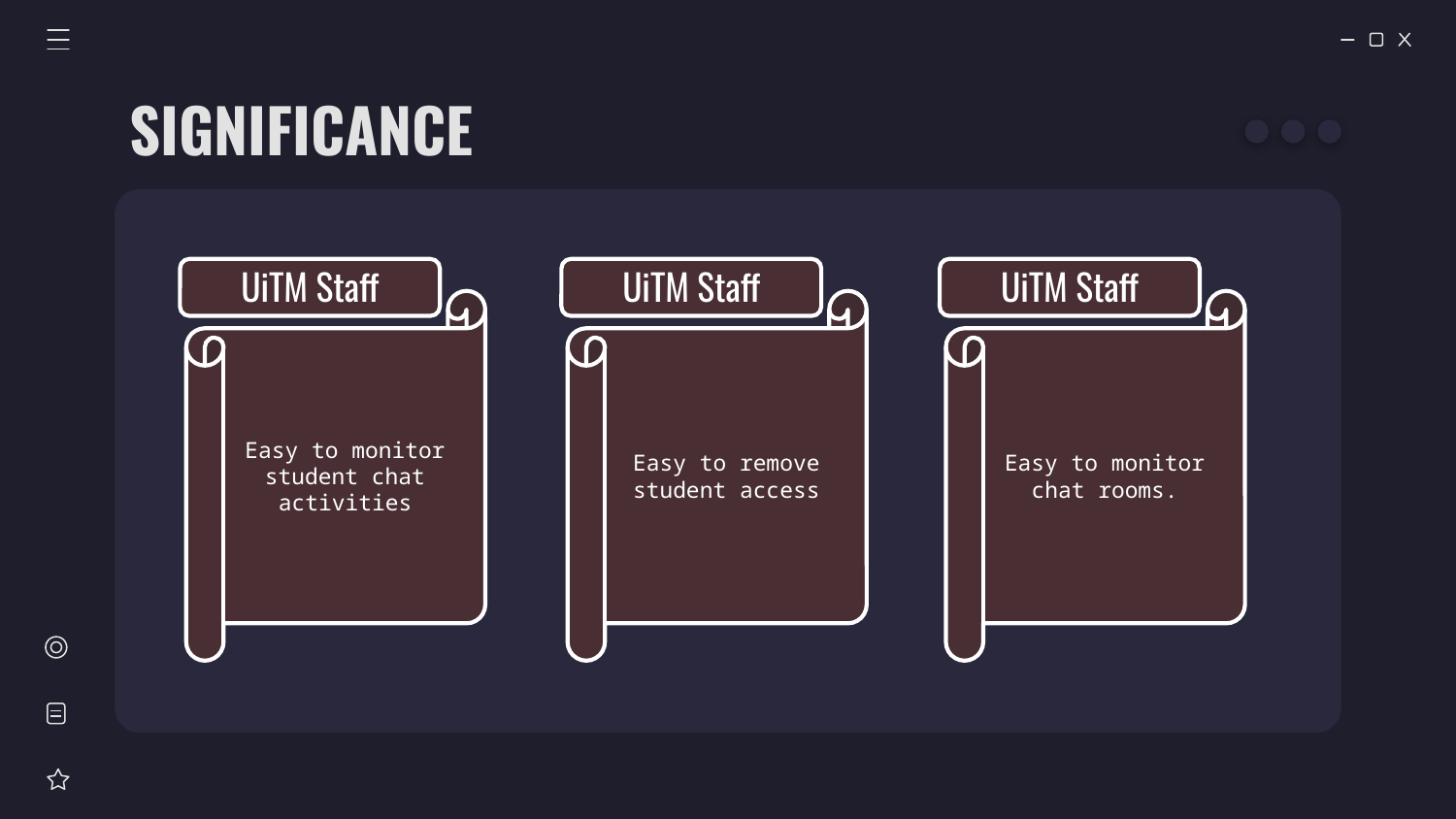

SIGNIFICANCE

UiTM Staff
UiTM Staff
UiTM Staff
Easy to monitor student chat activities
Easy to remove student access
Easy to monitor chat rooms.